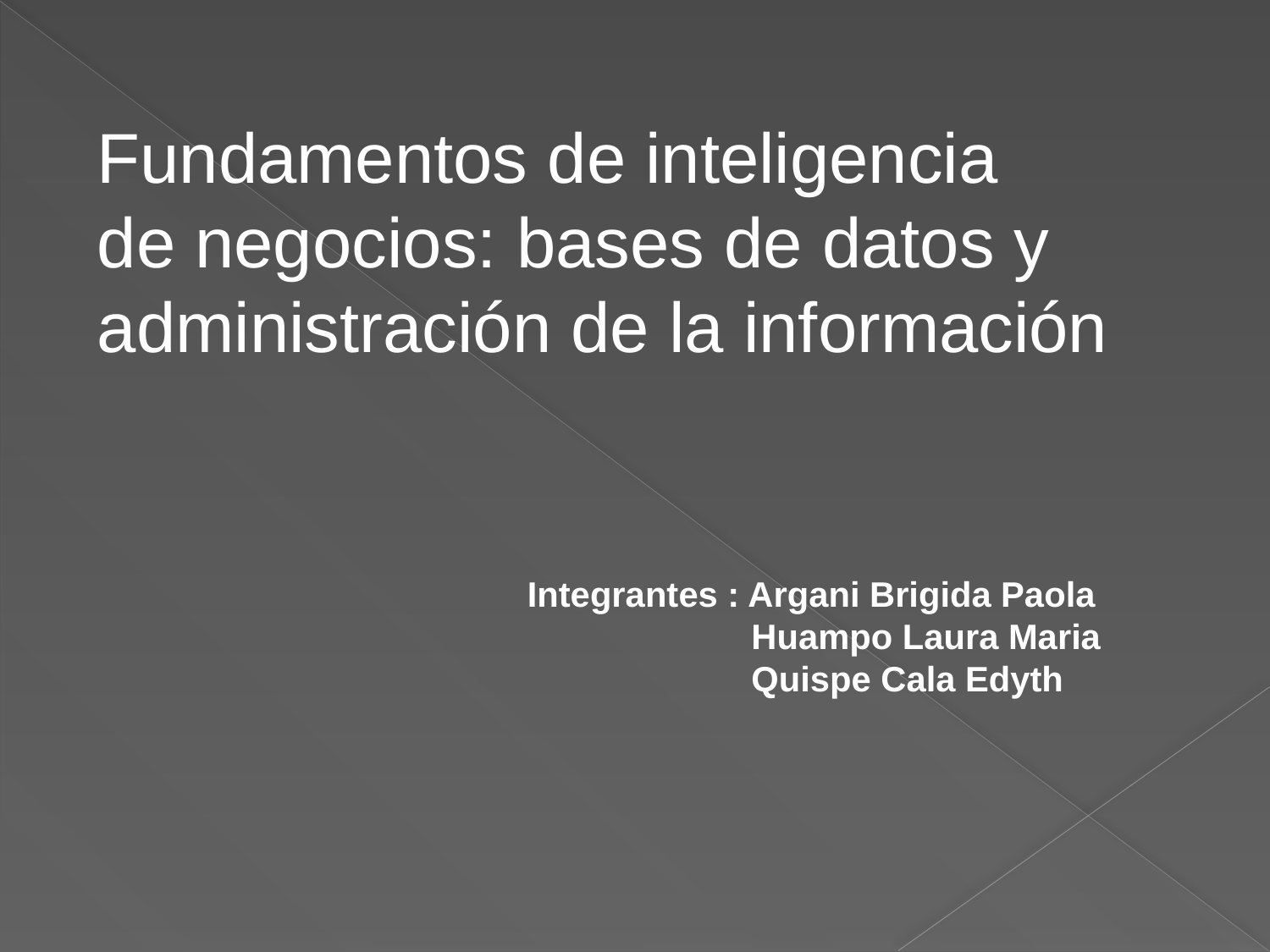

Fundamentos de inteligencia
de negocios: bases de datos y
administración de la información
Integrantes : Argani Brigida Paola
                       Huampo Laura Maria
                       Quispe Cala Edyth